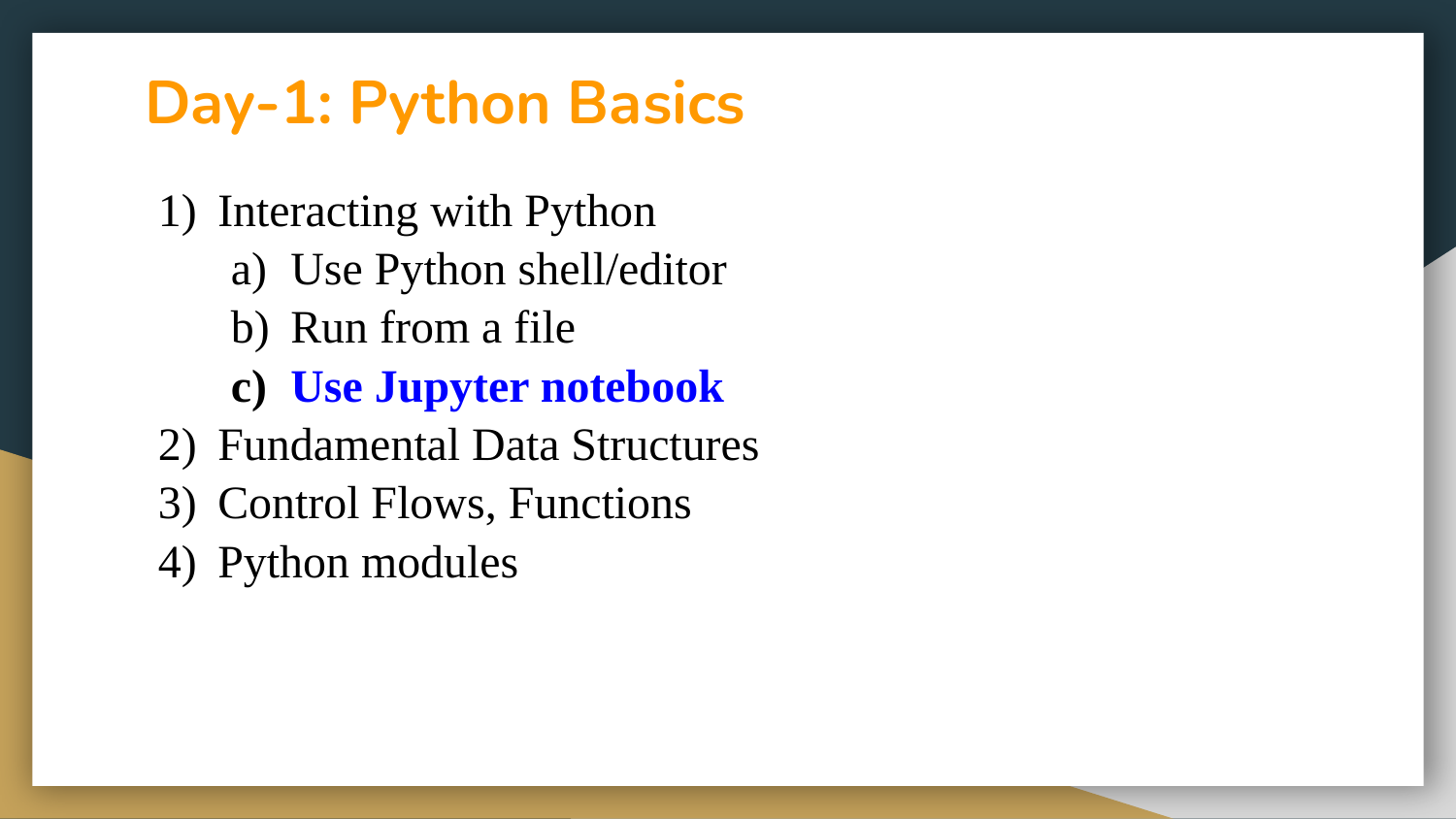

# Day-1: Python Basics
Interacting with Python
Use Python shell/editor
Run from a file
Use Jupyter notebook
Fundamental Data Structures
Control Flows, Functions
Python modules